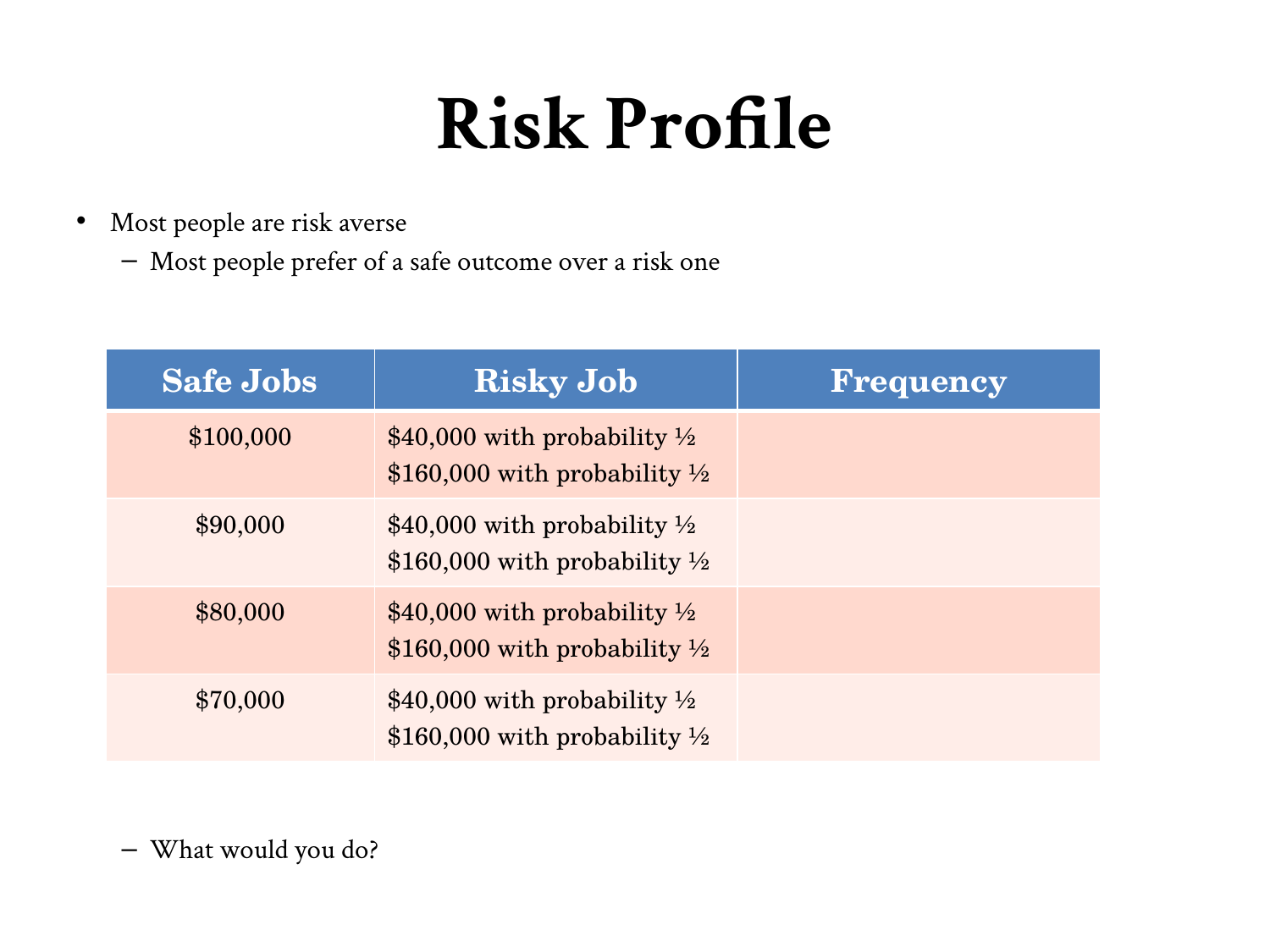

# Risk Profile
Most people are risk averse
Most people prefer of a safe outcome over a risk one

What would you do?

| Safe Jobs | Risky Job | Frequency |
| --- | --- | --- |
| $100,000 | $40,000 with probability ½ $160,000 with probability ½ |  |
| $90,000 | $40,000 with probability ½ $160,000 with probability ½ |  |
| $80,000 | $40,000 with probability ½ $160,000 with probability ½ |  |
| $70,000 | $40,000 with probability ½ $160,000 with probability ½ |  |